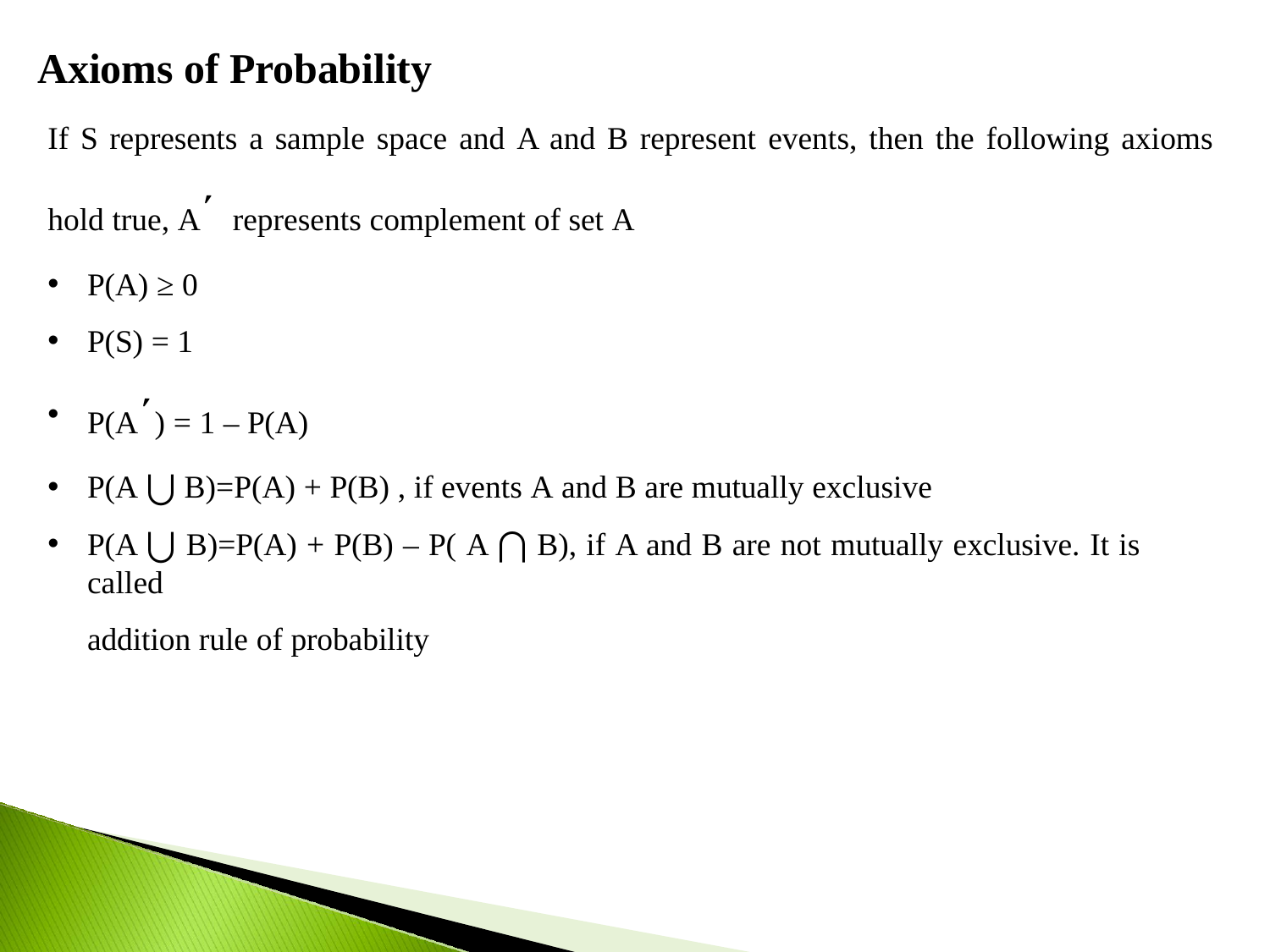

# Axioms of Probability
If S represents a sample space and A and B represent events, then the following axioms
hold true, A΄ represents complement of set A
P(A) ≥ 0
P(S) = 1
P(A΄) = 1 – P(A)
P(A ⋃ B)=P(A) + P(B) , if events A and B are mutually exclusive
P(A ⋃ B)=P(A) + P(B) – P( A ⋂ B), if A and B are not mutually exclusive. It is called
addition rule of probability